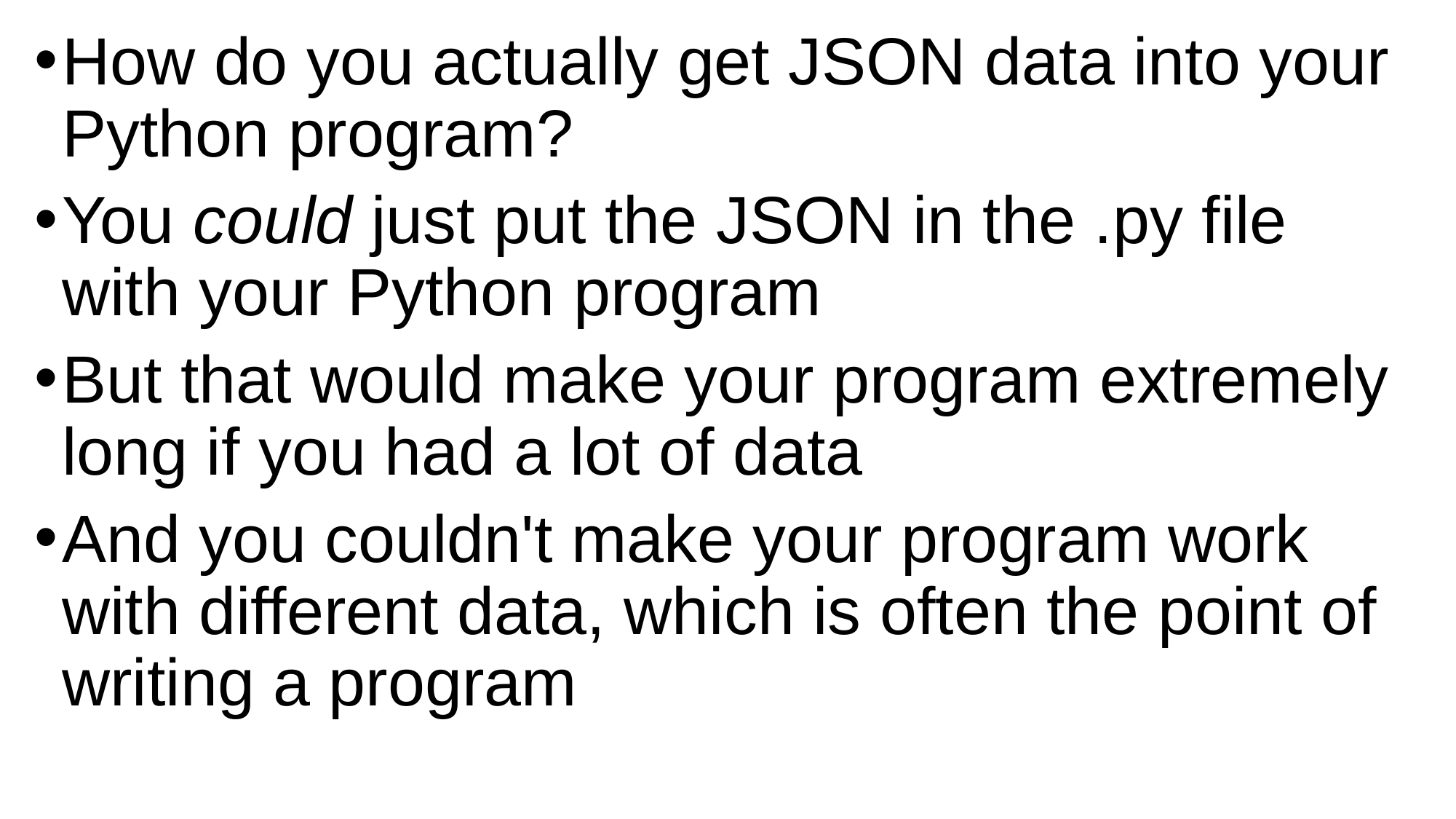

How do you actually get JSON data into your Python program?
You could just put the JSON in the .py file with your Python program
But that would make your program extremely long if you had a lot of data
And you couldn't make your program work with different data, which is often the point of writing a program